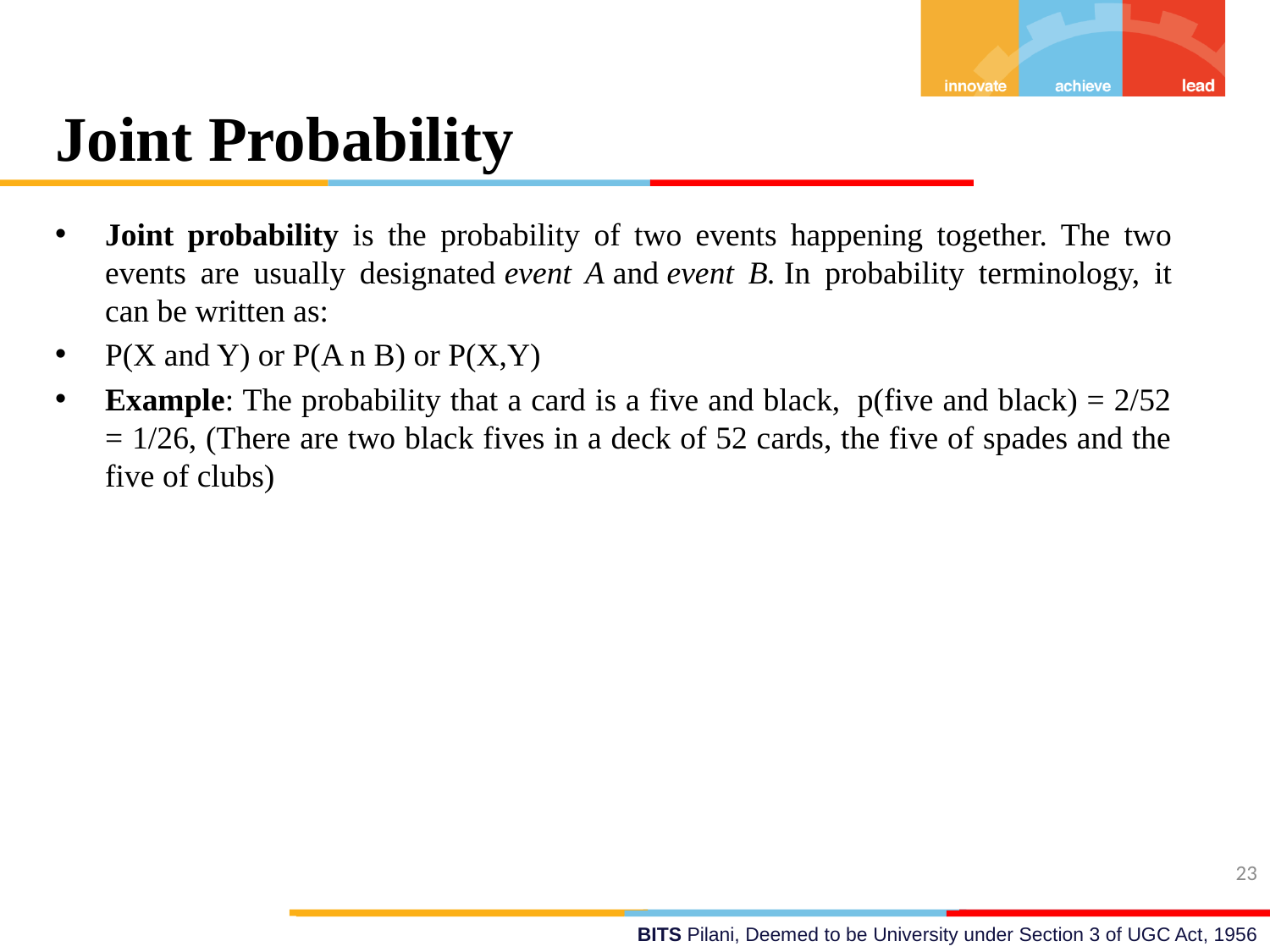

Joint Probability
Joint probability is the probability of two events happening together. The two events are usually designated event A and event B. In probability terminology, it can be written as:
P(X and Y) or P(A n B) or P(X,Y)
Example: The probability that a card is a five and black,  p(five and black) = 2/52 = 1/26, (There are two black fives in a deck of 52 cards, the five of spades and the five of clubs)
23